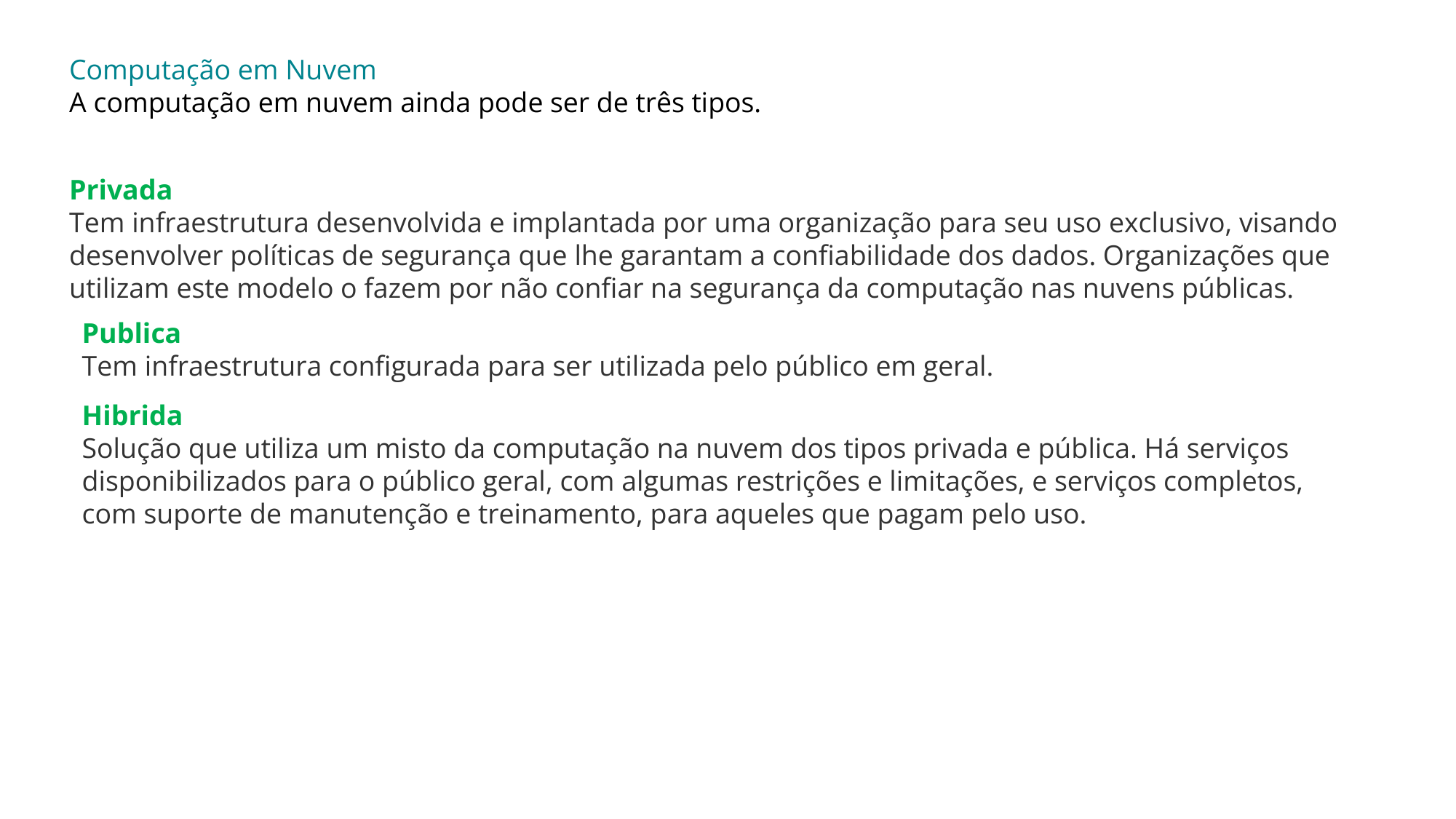

Computação em Nuvem
A computação em nuvem ainda pode ser de três tipos.
Privada
Tem infraestrutura desenvolvida e implantada por uma organização para seu uso exclusivo, visando desenvolver políticas de segurança que lhe garantam a confiabilidade dos dados. Organizações que utilizam este modelo o fazem por não confiar na segurança da computação nas nuvens públicas.
Publica
Tem infraestrutura configurada para ser utilizada pelo público em geral.
Hibrida
Solução que utiliza um misto da computação na nuvem dos tipos privada e pública. Há serviços disponibilizados para o público geral, com algumas restrições e limitações, e serviços completos, com suporte de manutenção e treinamento, para aqueles que pagam pelo uso.